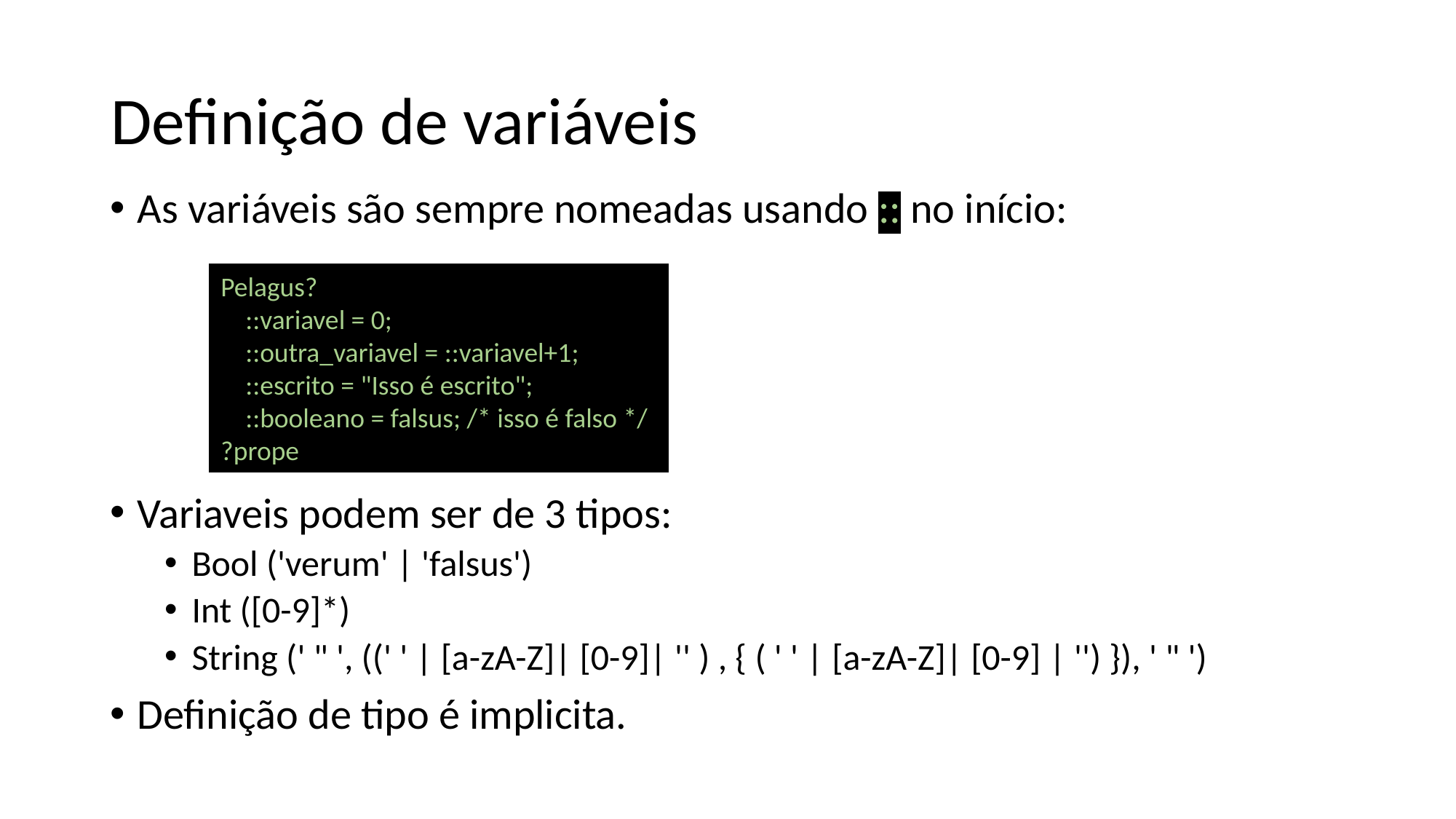

# Definição de variáveis
As variáveis são sempre nomeadas usando :: no início:

Variaveis podem ser de 3 tipos:
Bool ('verum' | 'falsus')
Int ([0-9]*)
String (' " ', ((' ' | [a-zA-Z]| [0-9]| '' ) , { ( ' ' | [a-zA-Z]| [0-9] | '') }), ' " ')
Definição de tipo é implicita.
Pelagus?
    ::variavel = 0;
    ::outra_variavel = ::variavel+1;
    ::escrito = "Isso é escrito";
    ::booleano = falsus; /* isso é falso */
?prope